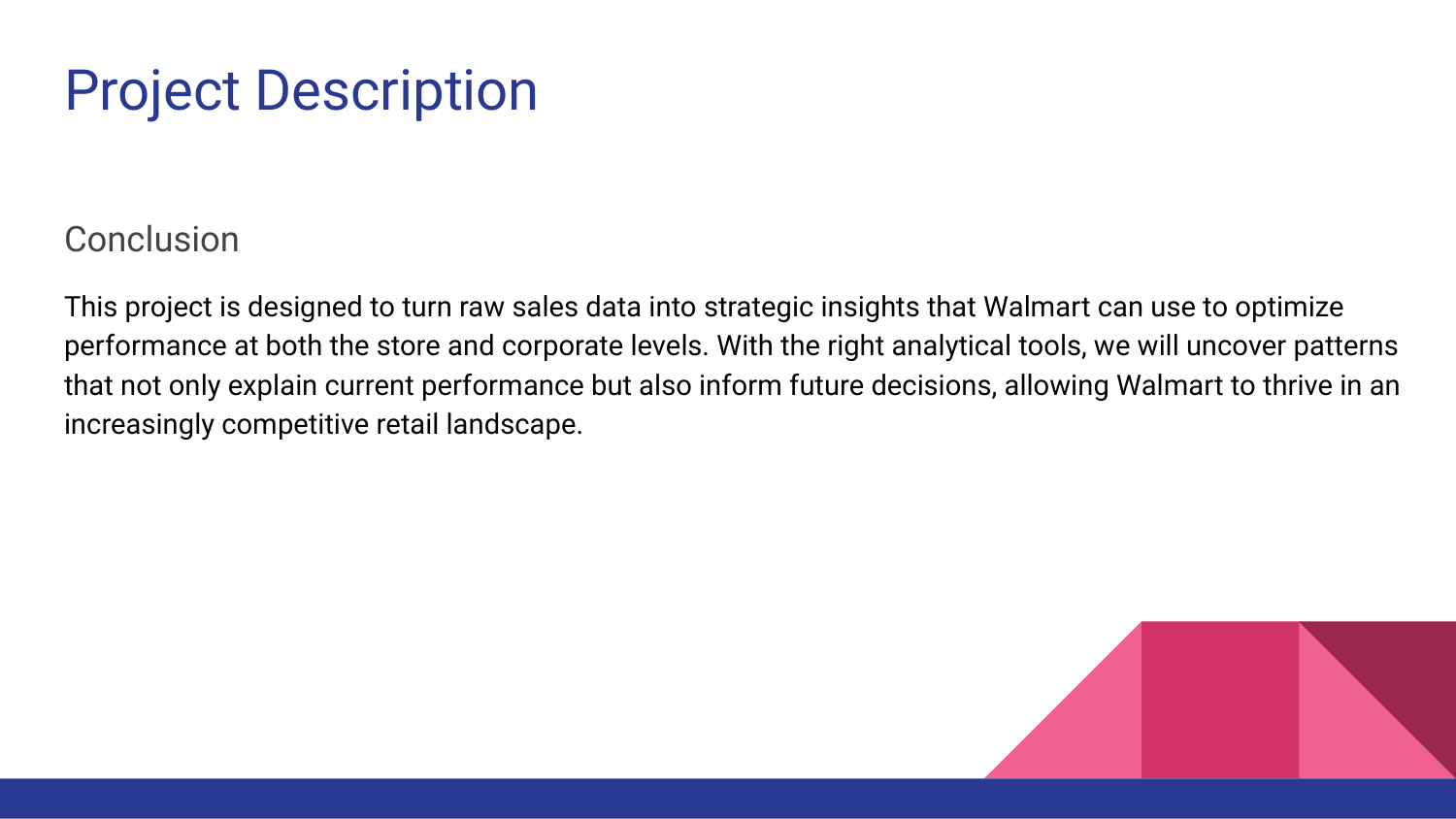

# Project Description
Conclusion
This project is designed to turn raw sales data into strategic insights that Walmart can use to optimize performance at both the store and corporate levels. With the right analytical tools, we will uncover patterns that not only explain current performance but also inform future decisions, allowing Walmart to thrive in an increasingly competitive retail landscape.